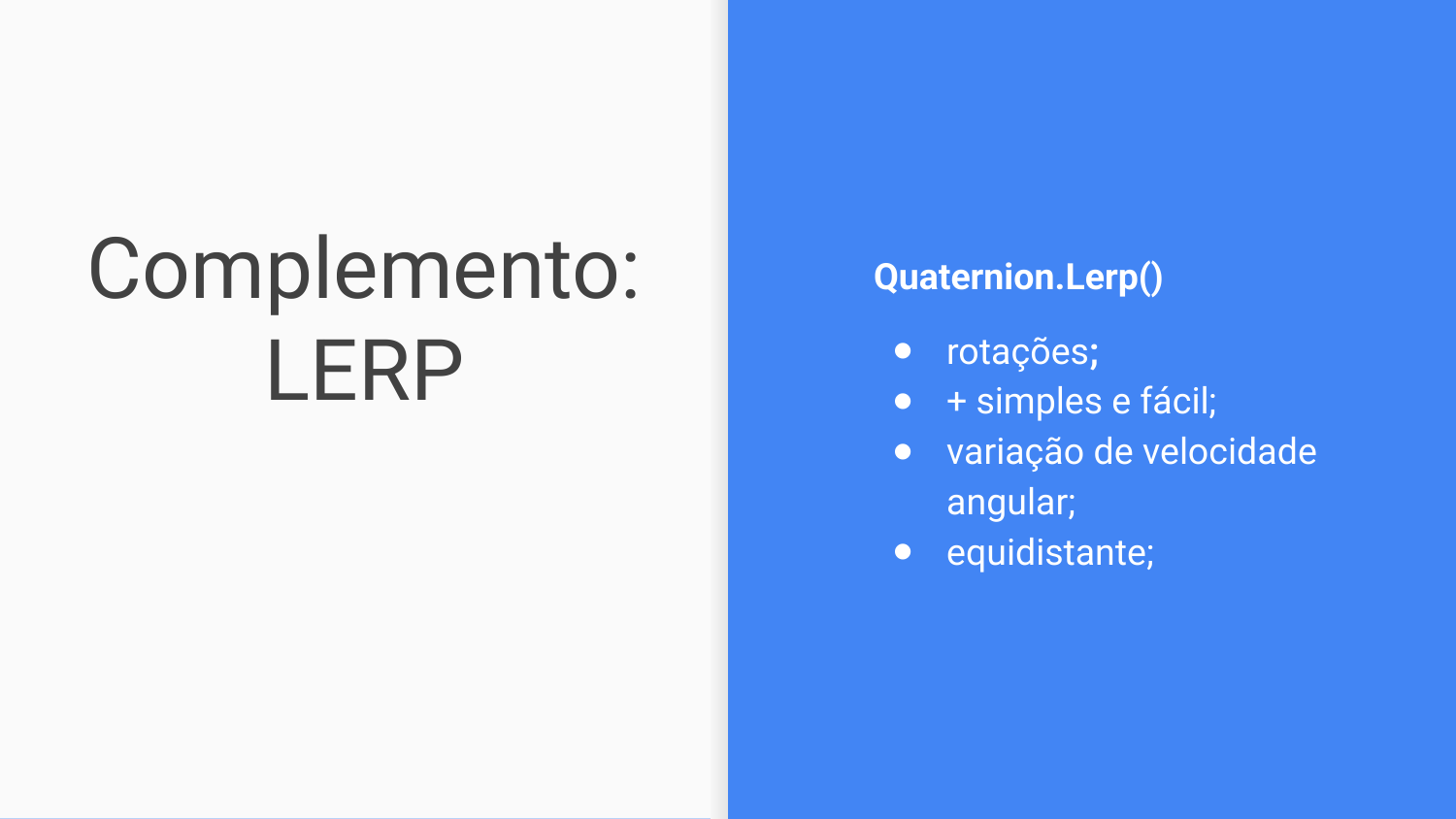

Quaternion.Lerp()
rotações;
+ simples e fácil;
variação de velocidade angular;
equidistante;
# Complemento: LERP